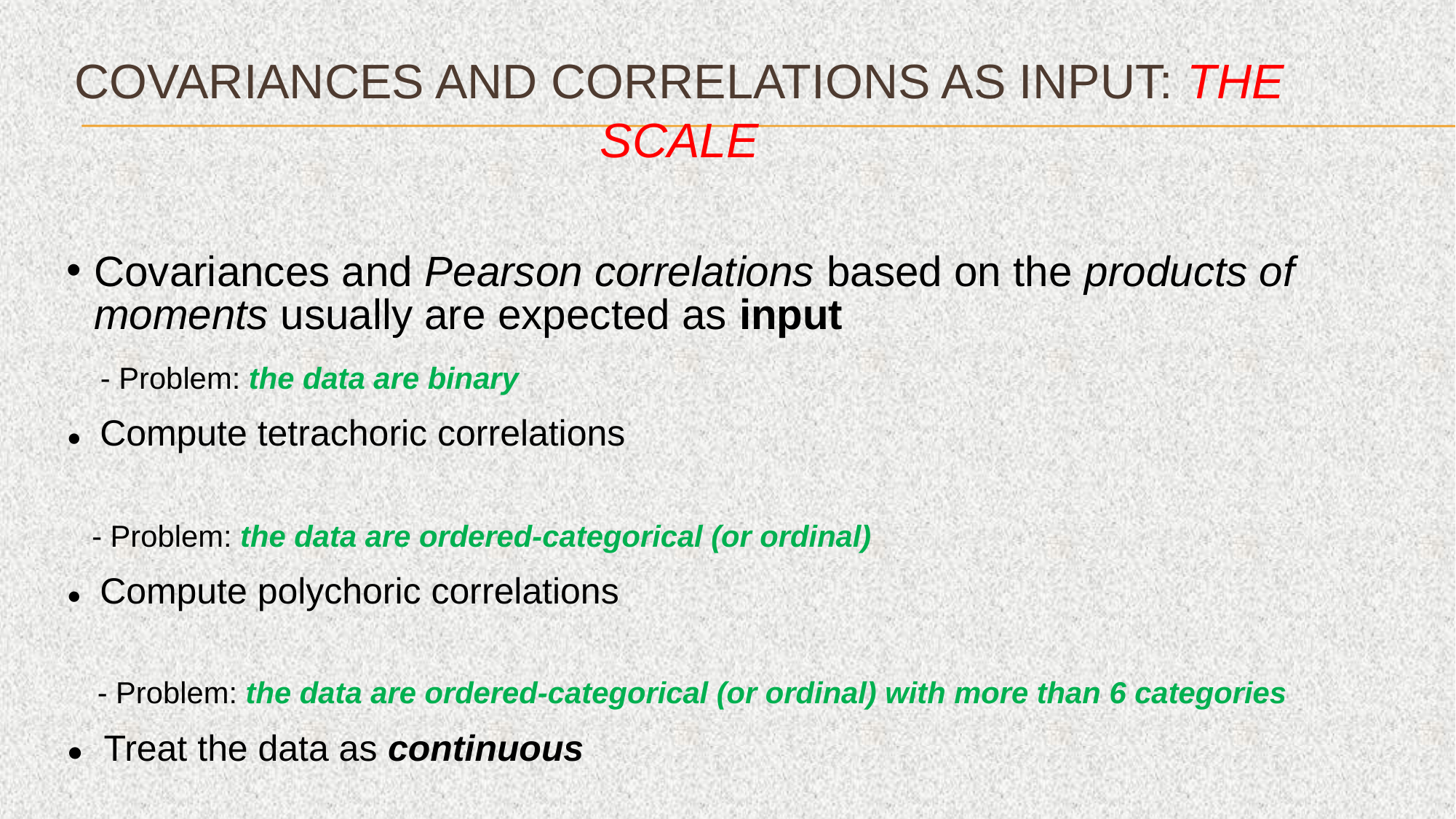

Covariances and correlations as input: the scale
Covariances and Pearson correlations based on the products of moments usually are expected as input
    - Problem: the data are binary

●  Compute tetrachoric correlations

   - Problem: the data are ordered-categorical (or ordinal)

●  Compute polychoric correlations

   - Problem: the data are ordered-categorical (or ordinal) with more than 6 categories

●  Treat the data as continuous